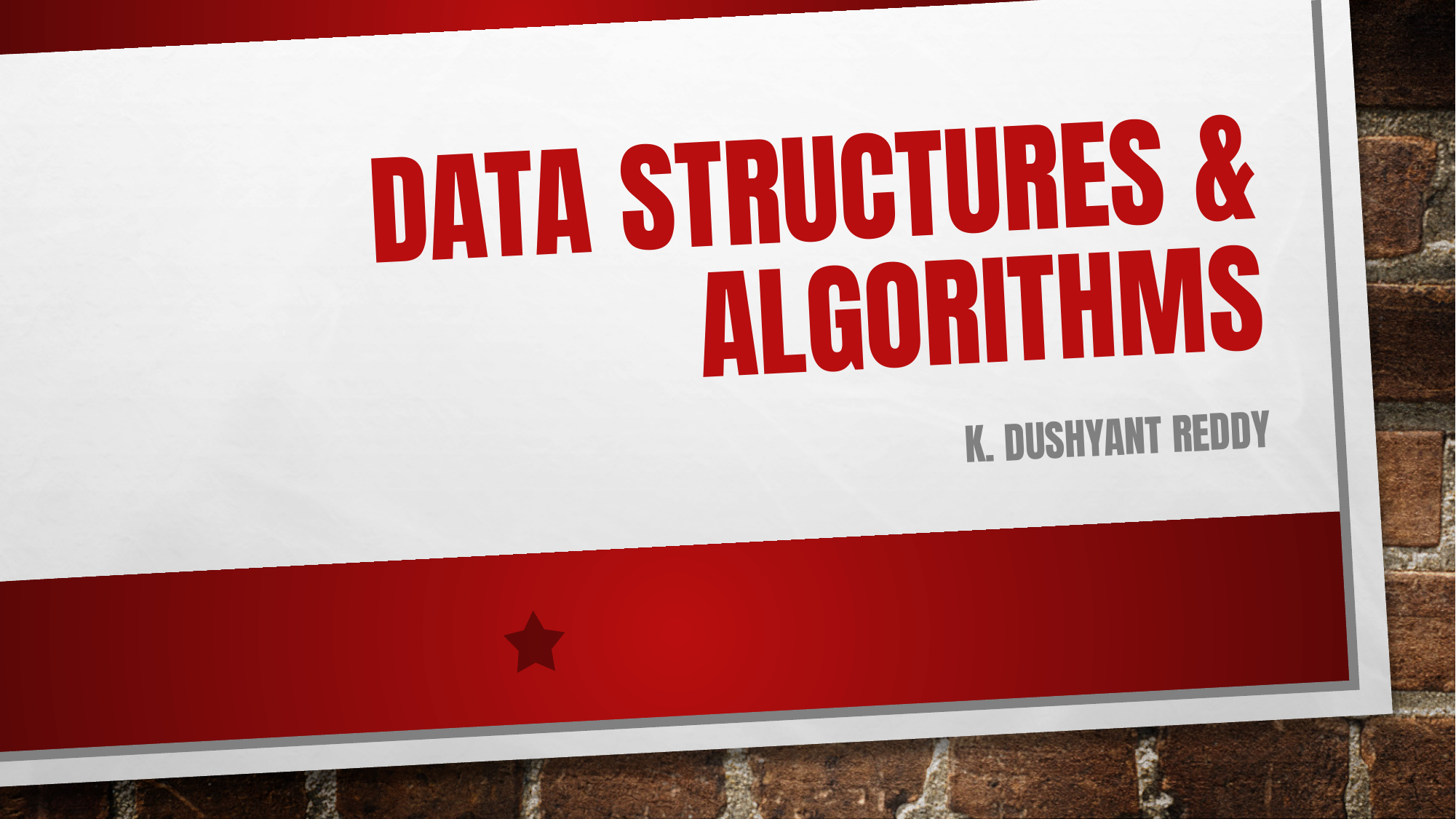

# Data Structures & AlgoritHms
K. Dushyant Reddy